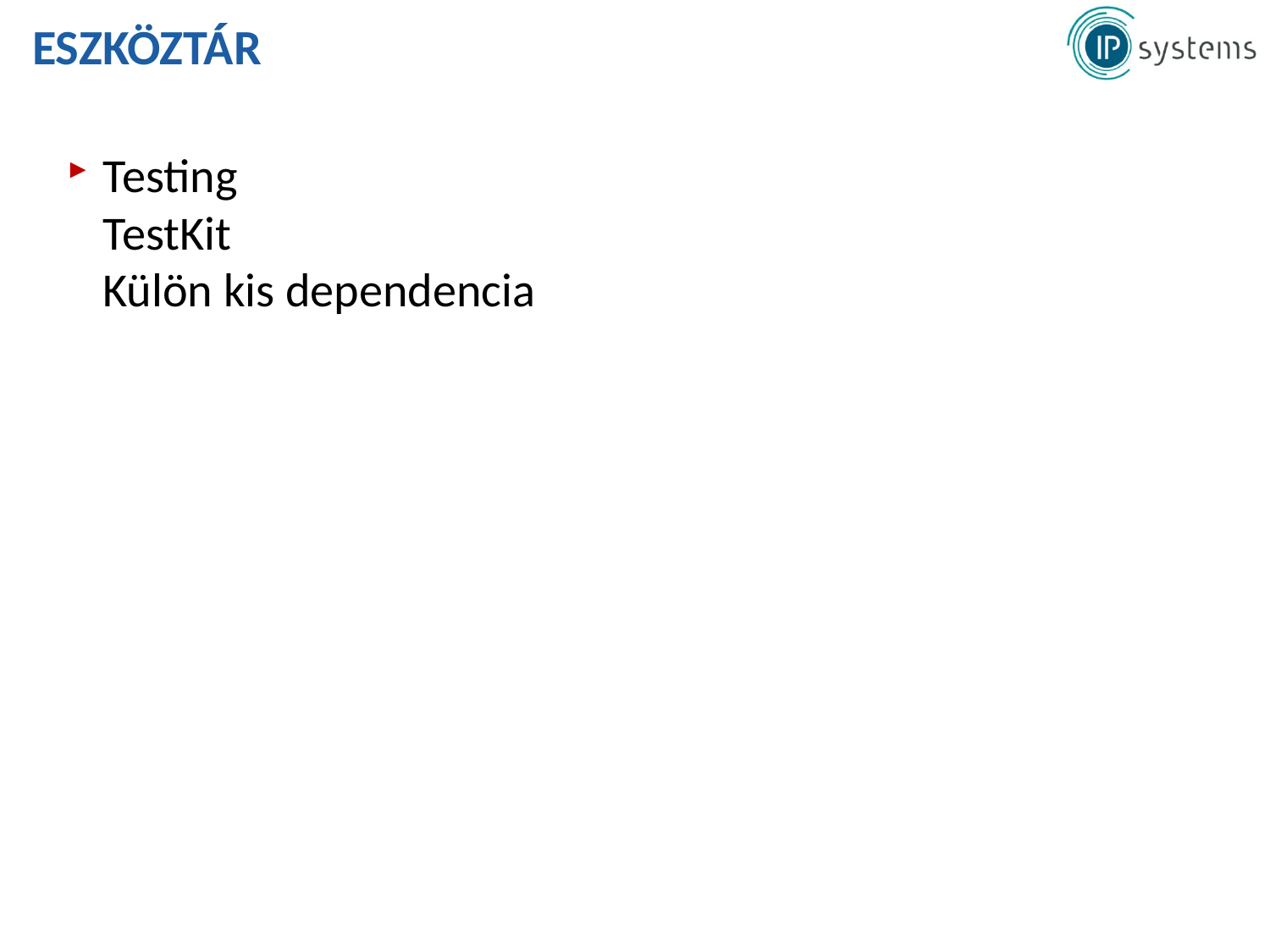

# Eszköztár
Testing
TestKit
Külön kis dependencia